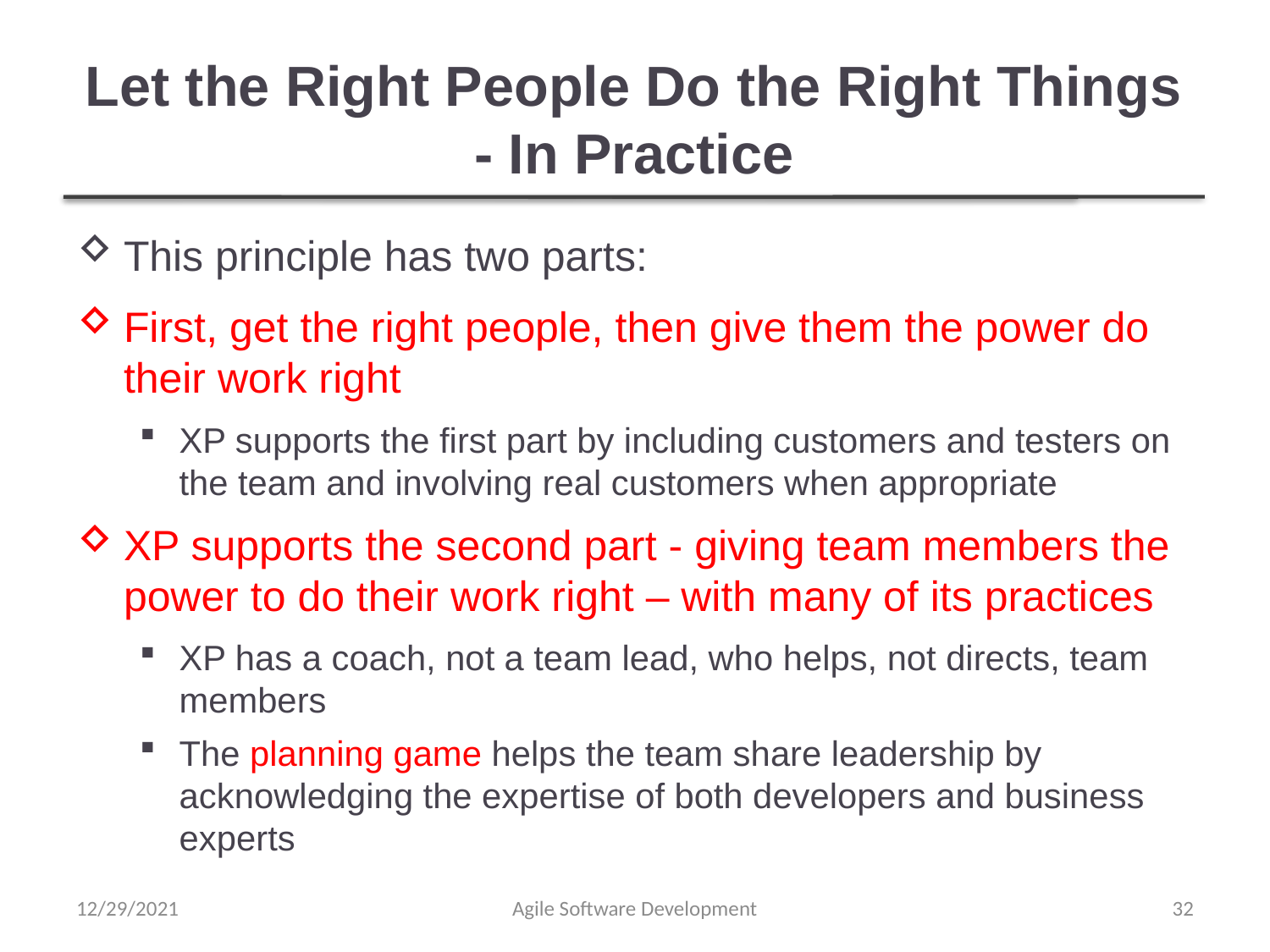

# Let the Right People Do the Right Things - In Practice
This principle has two parts:
First, get the right people, then give them the power do their work right
XP supports the first part by including customers and testers on the team and involving real customers when appropriate
XP supports the second part - giving team members the power to do their work right – with many of its practices
XP has a coach, not a team lead, who helps, not directs, team members
The planning game helps the team share leadership by acknowledging the expertise of both developers and business experts
12/29/2021
Agile Software Development
32